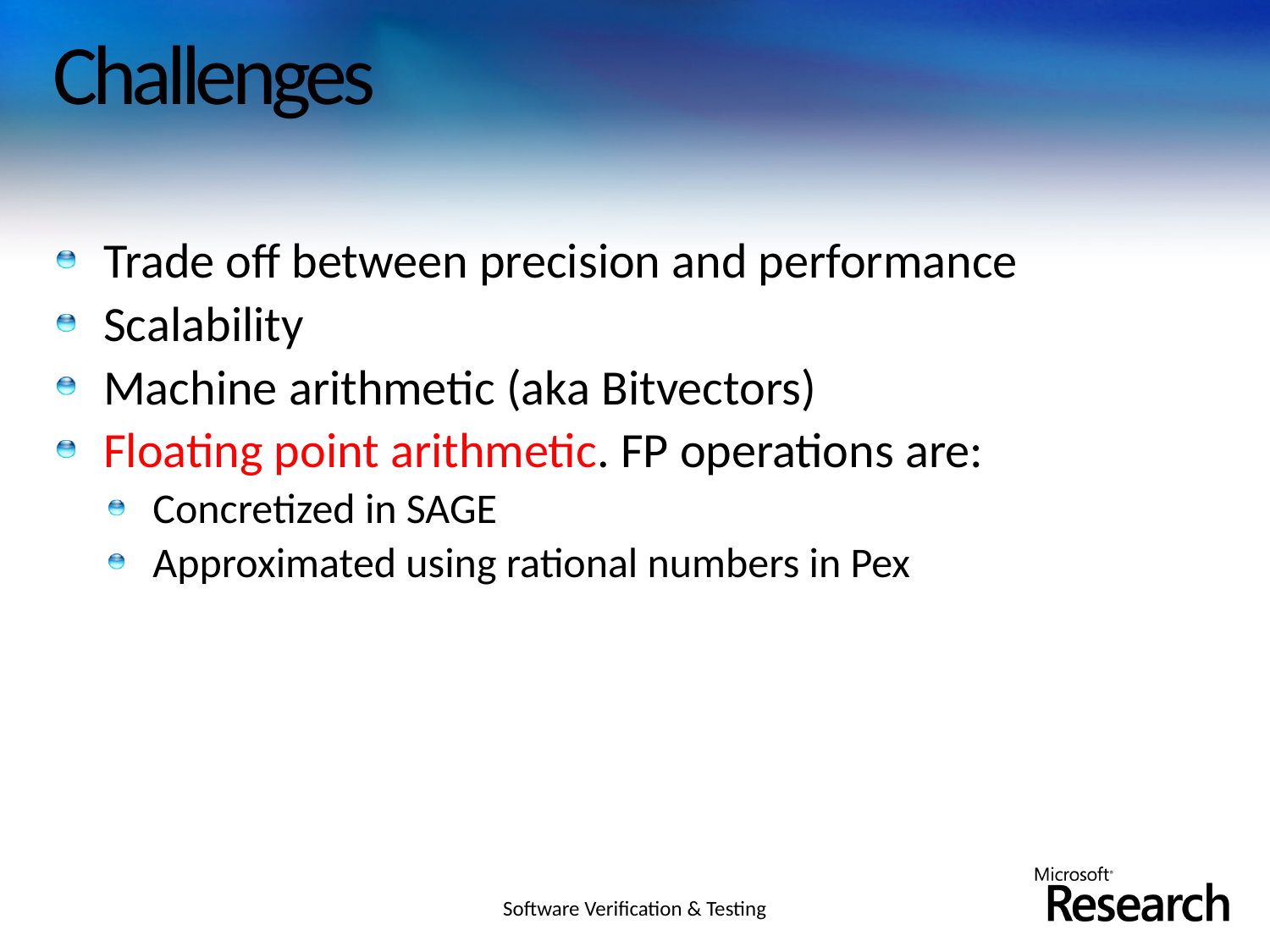

# Challenges
Trade off between precision and performance
Scalability
Machine arithmetic (aka Bitvectors)
Floating point arithmetic. FP operations are:
Concretized in SAGE
Approximated using rational numbers in Pex
Software Verification & Testing